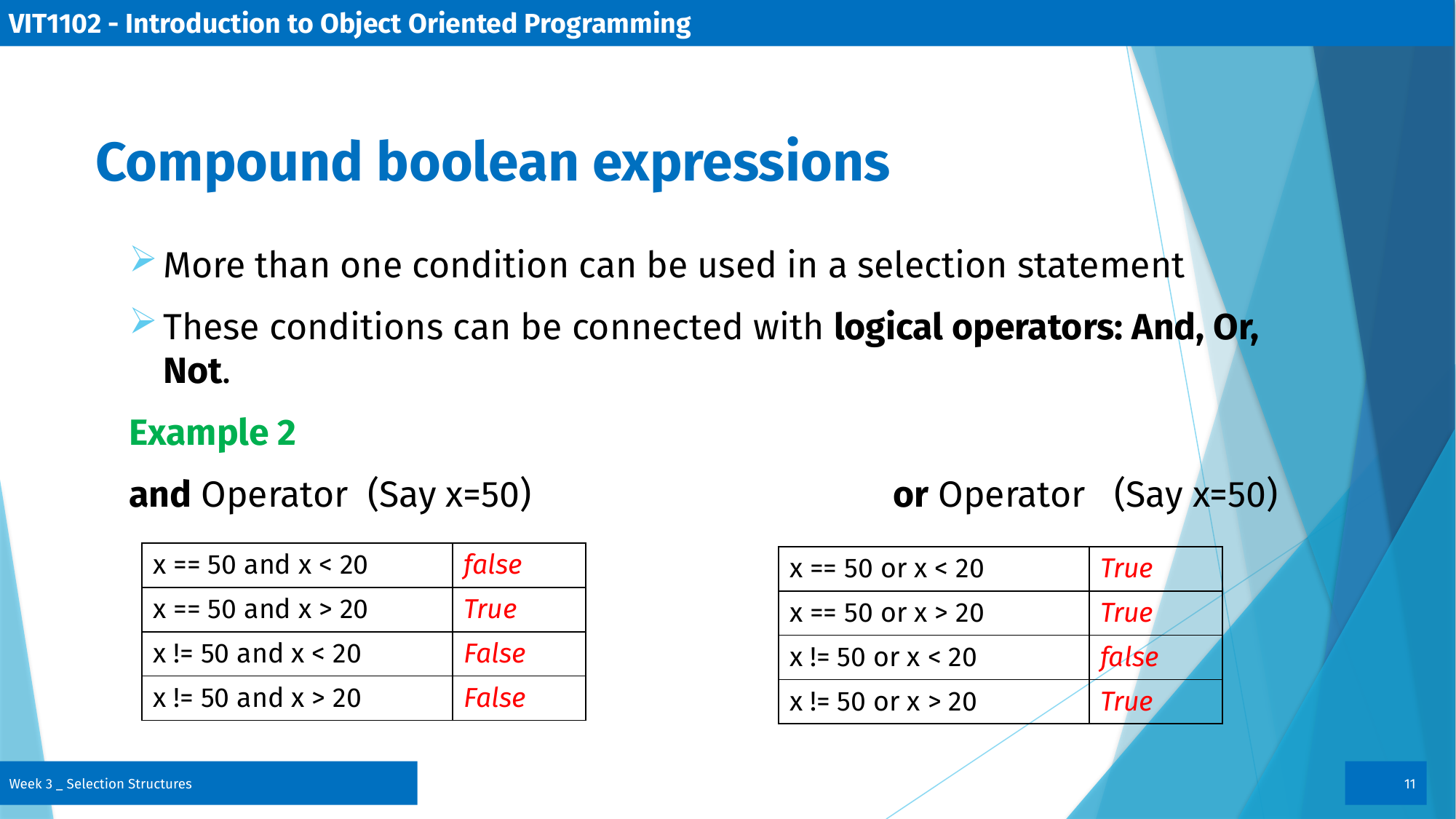

# VIT1102 - Introduction to Object Oriented Programming
Compound boolean expressions
More than one condition can be used in a selection statement
These conditions can be connected with logical operators: And, Or, Not.
Example 2
and Operator  (Say x=50)				or Operator   (Say x=50)

| x == 50 and x < 20 | false |
| --- | --- |
| x == 50 and x > 20 | True |
| x != 50 and x < 20 | False |
| x != 50 and x > 20 | False |
| x == 50 or x < 20 | True |
| --- | --- |
| x == 50 or x > 20 | True |
| x != 50 or x < 20 | false |
| x != 50 or x > 20 | True |
11
Week 3 _ Selection Structures